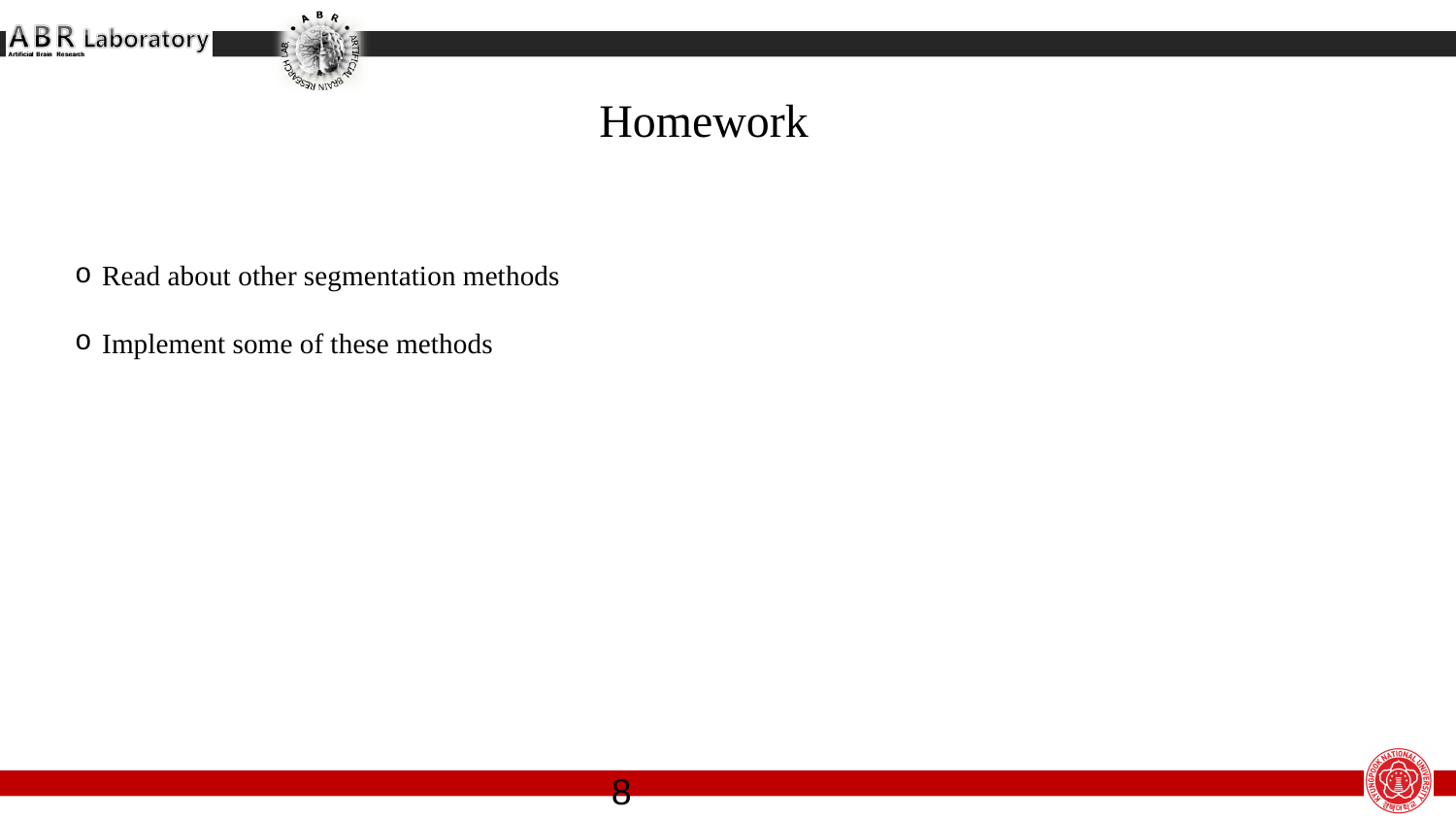

Homework
Read about other segmentation methods
Implement some of these methods

8